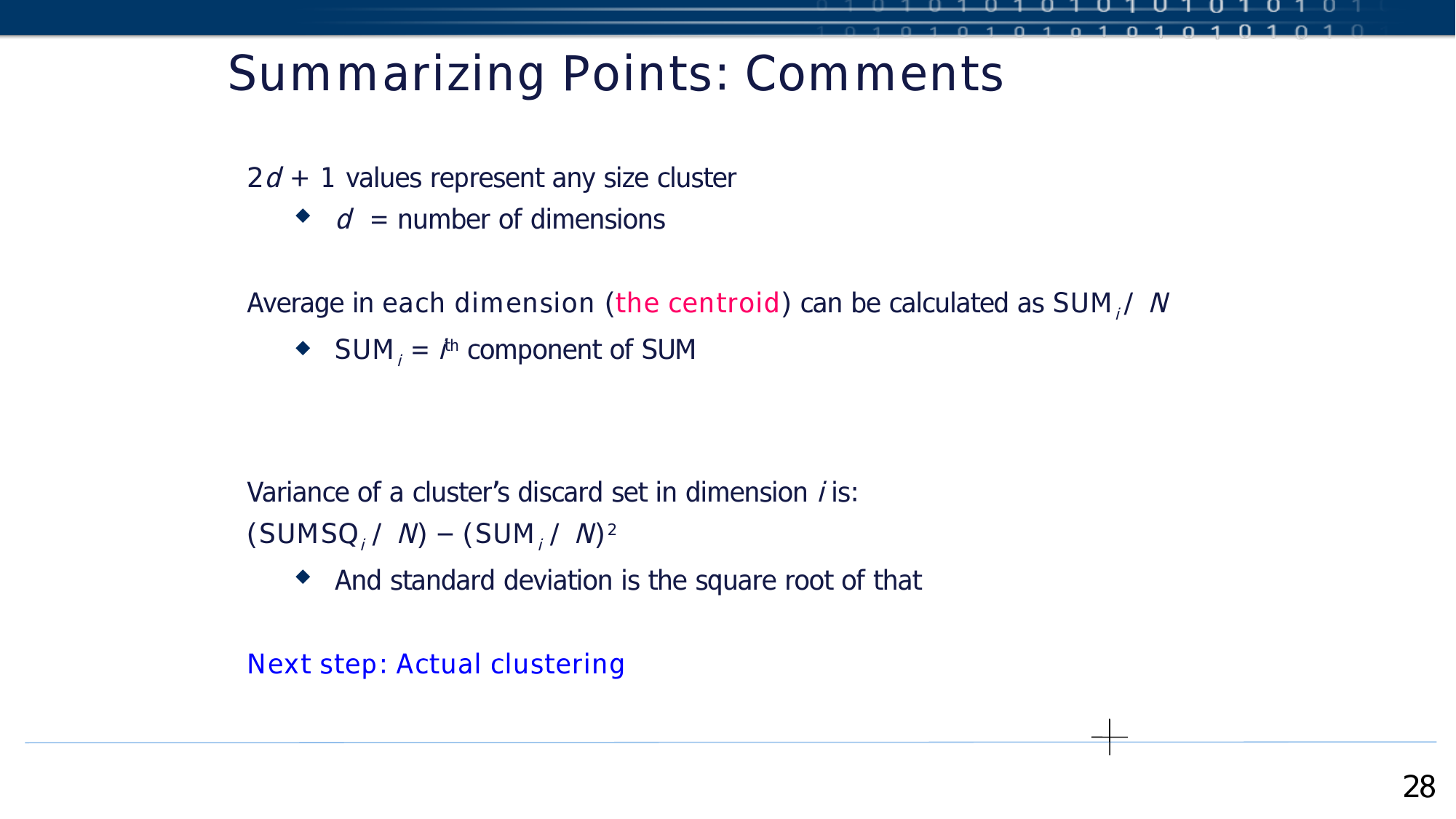

# Summarizing Points: Comments
2d + 1 values represent any size cluster
d  = number of dimensions

Average in each dimension (the centroid) can be calculated as SUMi / N
SUMi = ith component of SUM

Variance of a cluster’s discard set in dimension i is:
(SUMSQi / N) – (SUMi / N)2
And standard deviation is the square root of that

Next step: Actual clustering
28